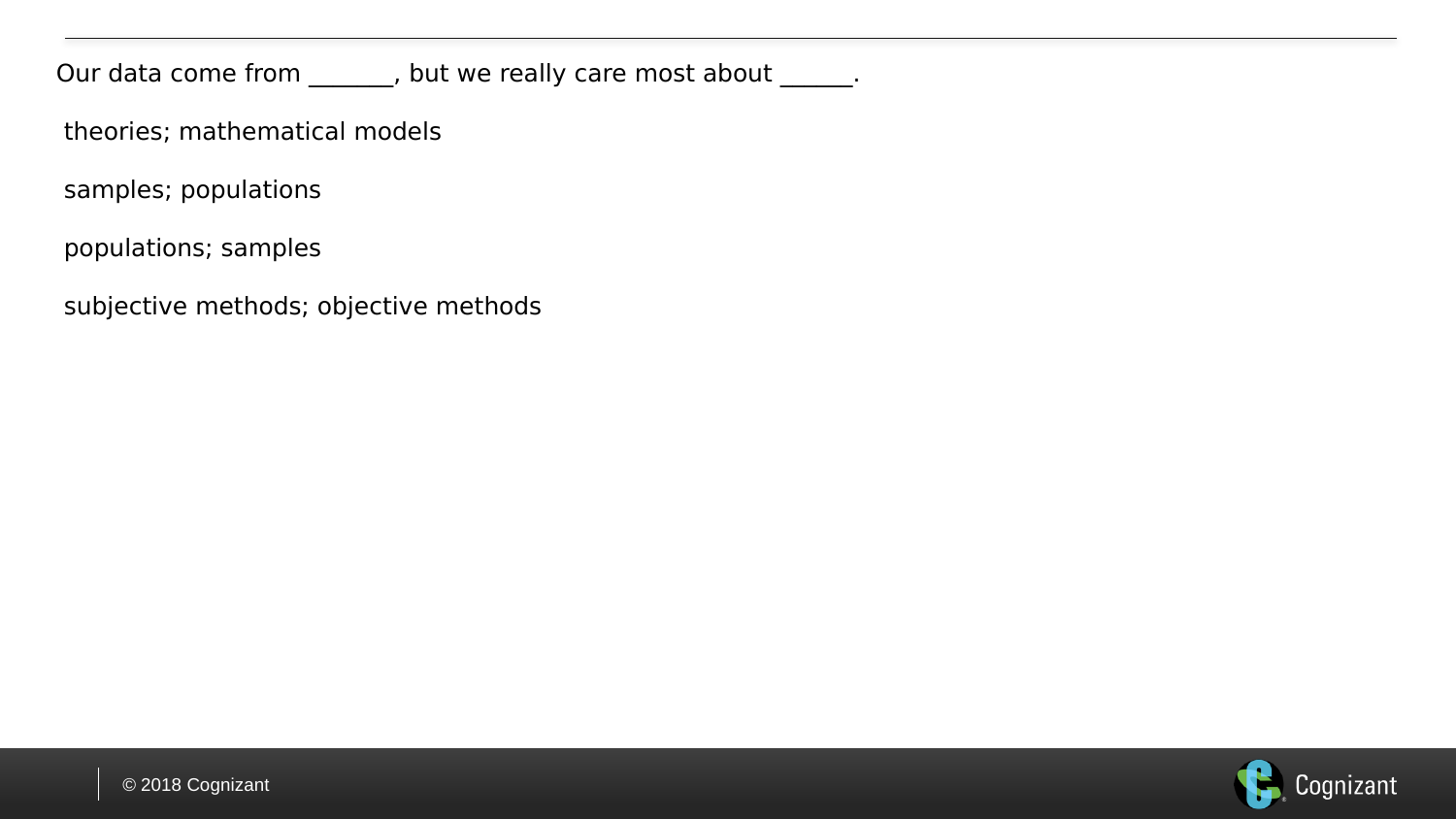

Our data come from _______, but we really care most about ______. 
 theories; mathematical models 
 samples; populations 
 populations; samples 
 subjective methods; objective methods